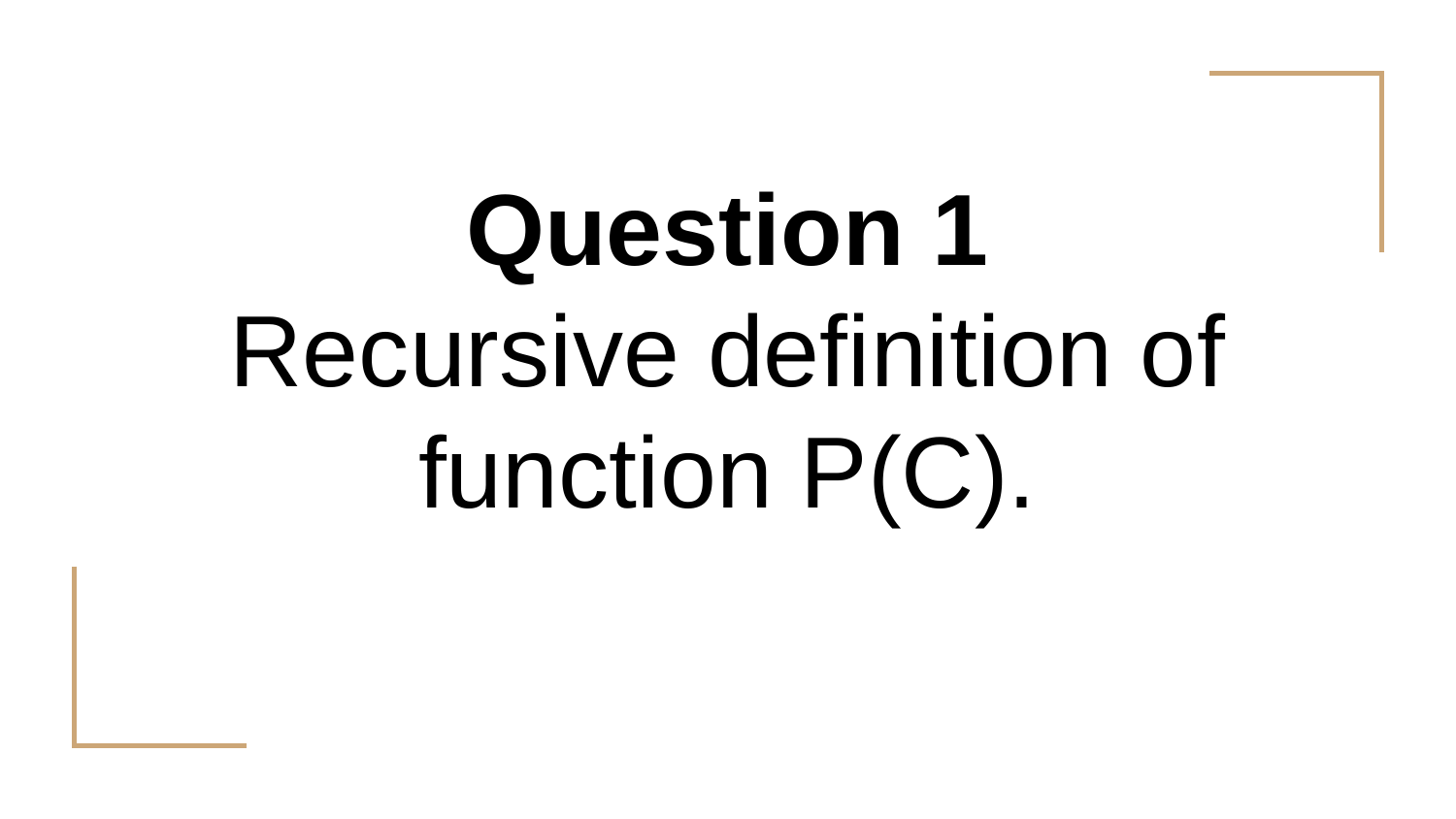

# Question 1
Recursive definition of function P(C).